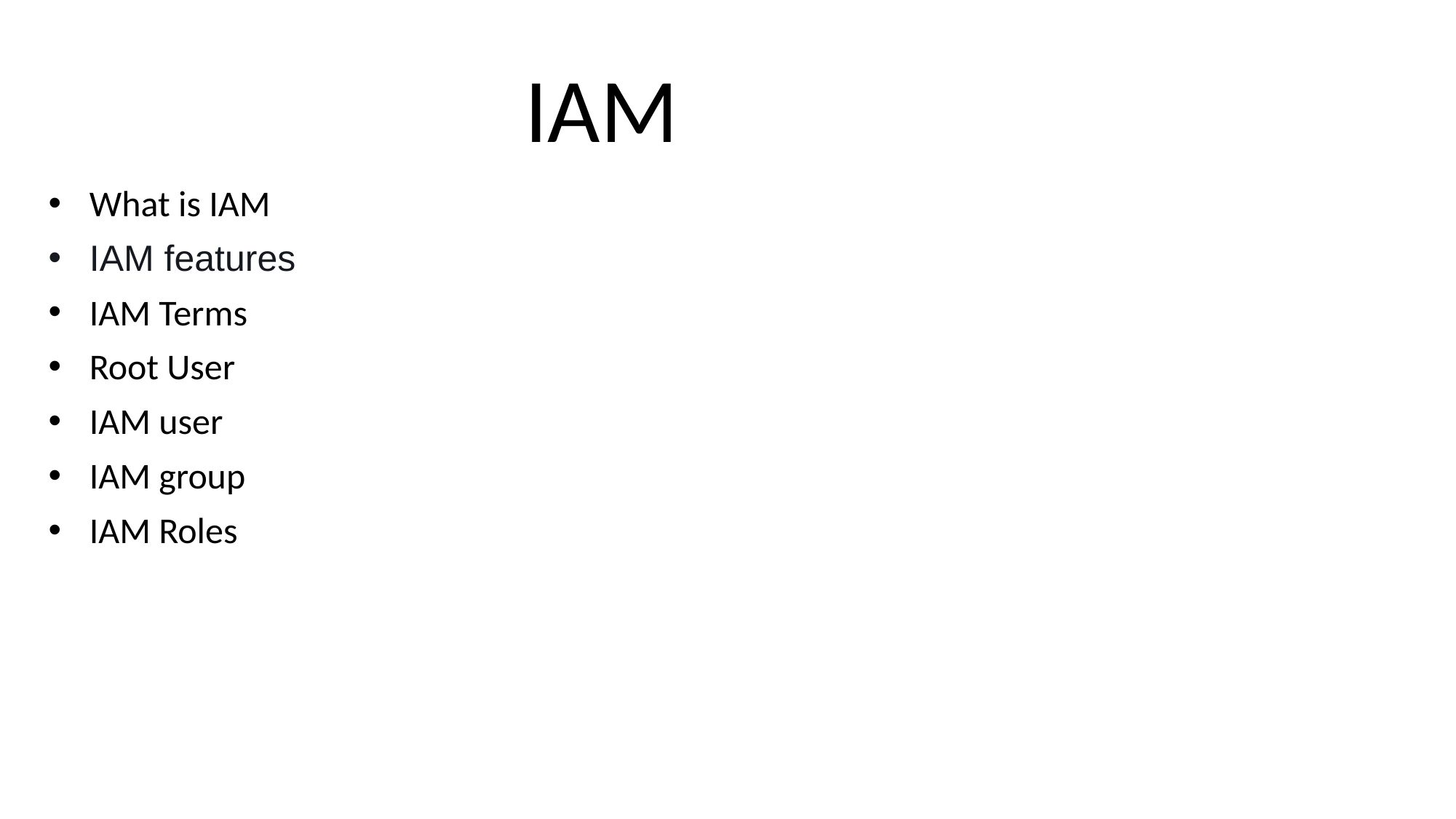

# IAM
What is IAM
IAM features
IAM Terms
Root User
IAM user
IAM group
IAM Roles